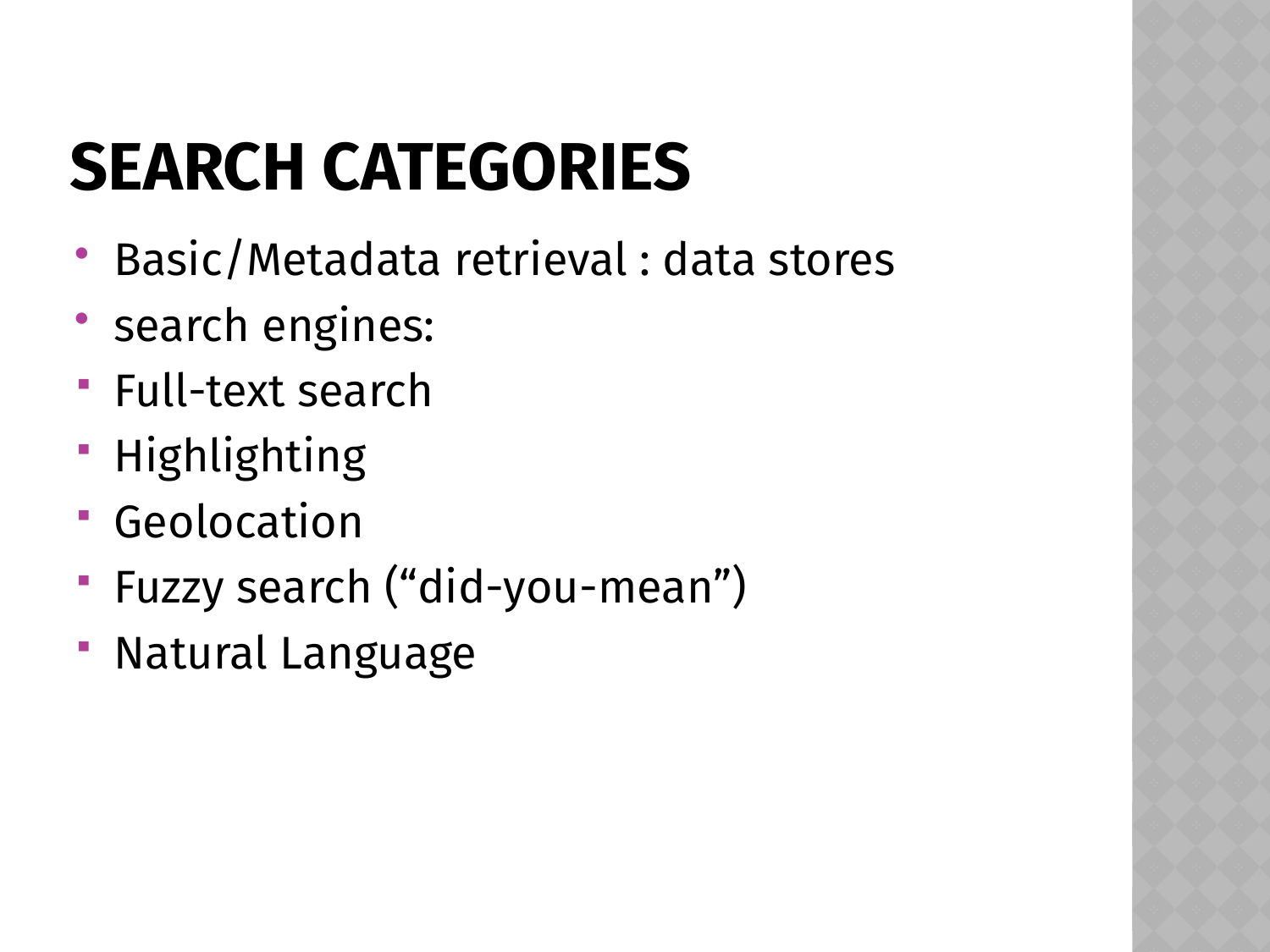

# Search categories
Basic/Metadata retrieval : data stores
search engines:
Full-text search
Highlighting
Geolocation
Fuzzy search (“did-you-mean”)
Natural Language